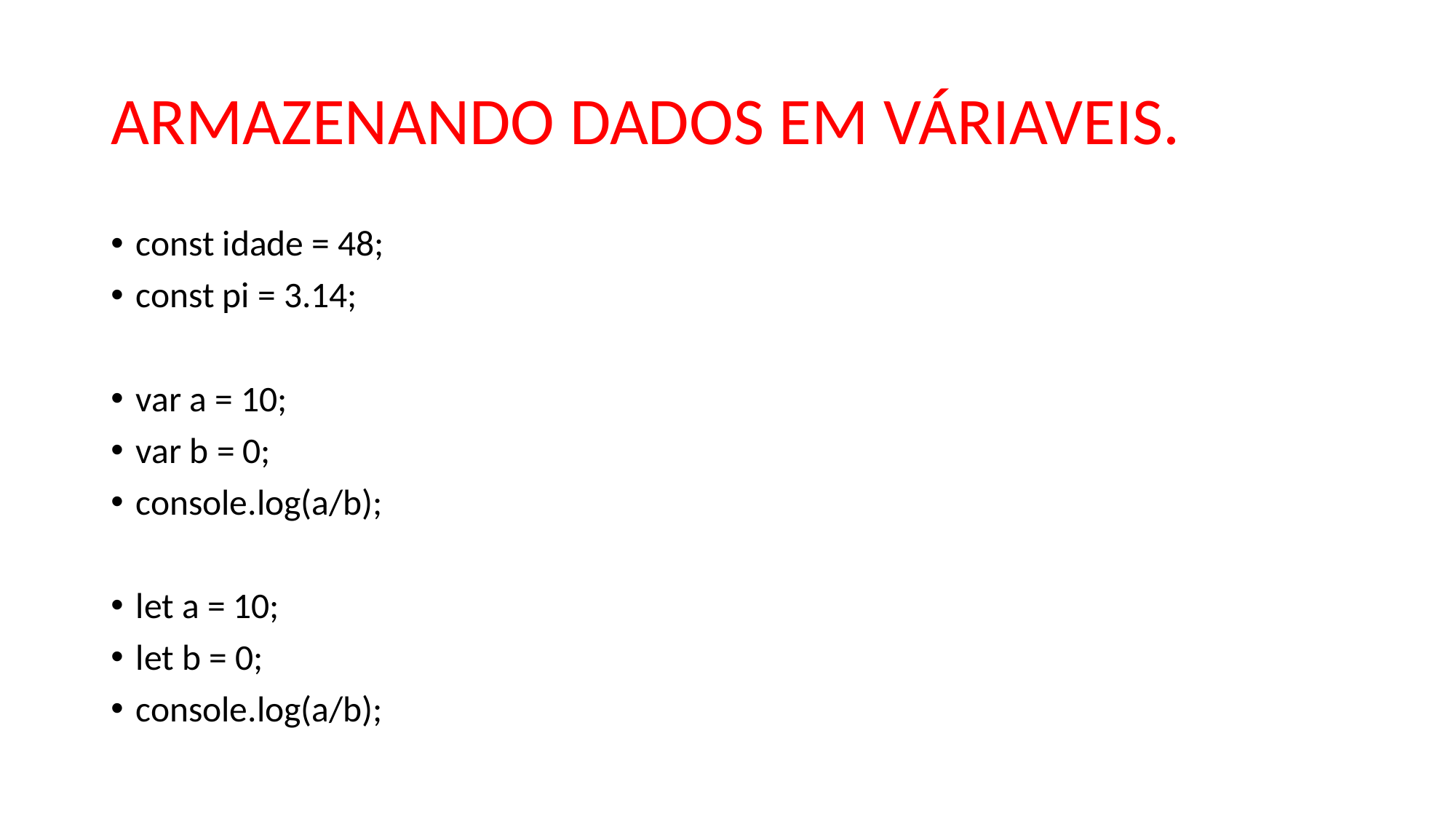

# ARMAZENANDO DADOS EM VÁRIAVEIS.
const idade = 48;
const pi = 3.14;

var a = 10;
var b = 0;
console.log(a/b);

let a = 10;
let b = 0;
console.log(a/b);